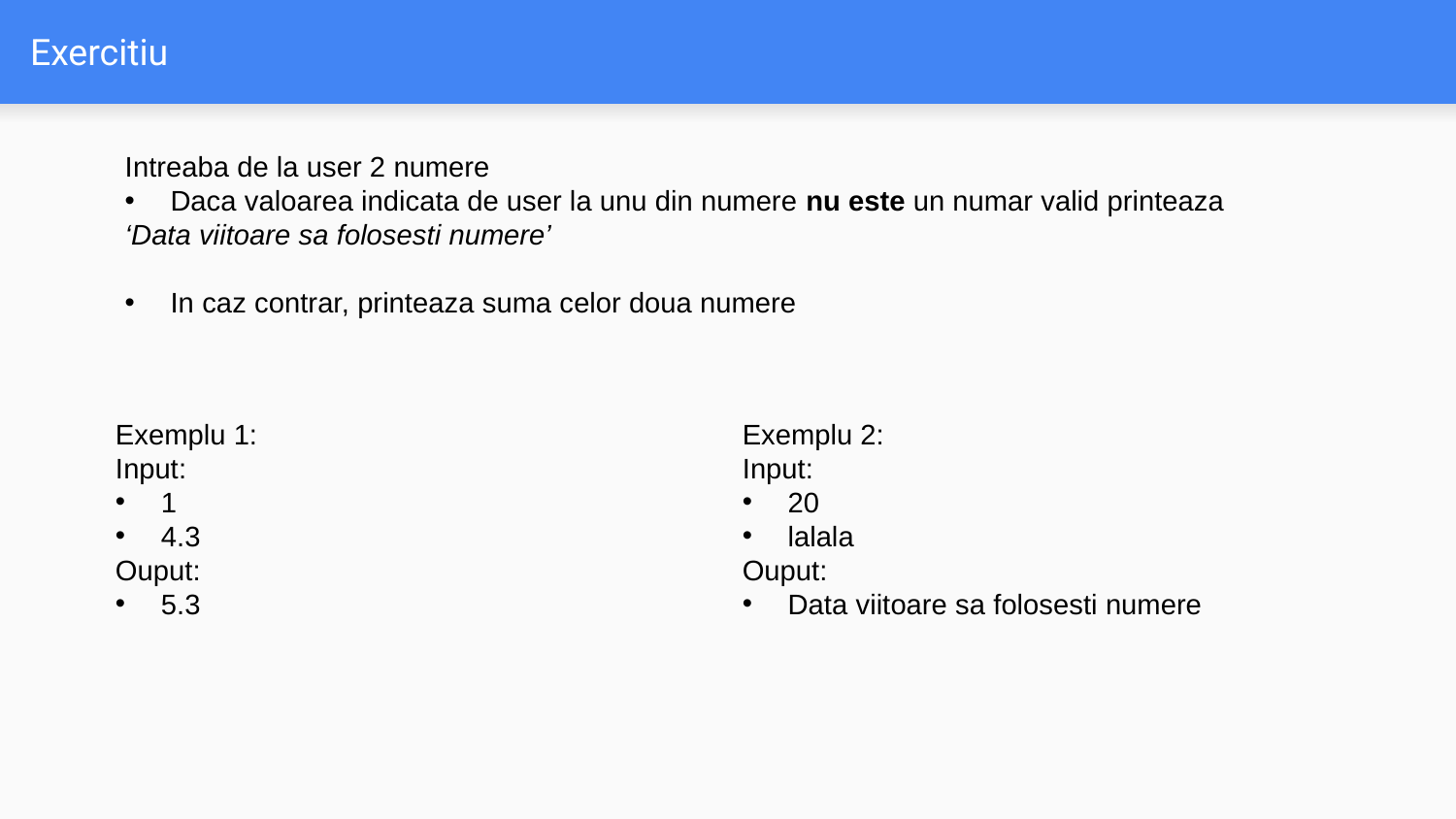

# Exercitiu
Intreaba de la user 2 numere
Daca valoarea indicata de user la unu din numere nu este un numar valid printeaza
‘Data viitoare sa folosesti numere’

In caz contrar, printeaza suma celor doua numere
Exemplu 2:
Input:
20
lalala
Ouput:
Data viitoare sa folosesti numere
Exemplu 1:
Input:
1
4.3
Ouput:
5.3